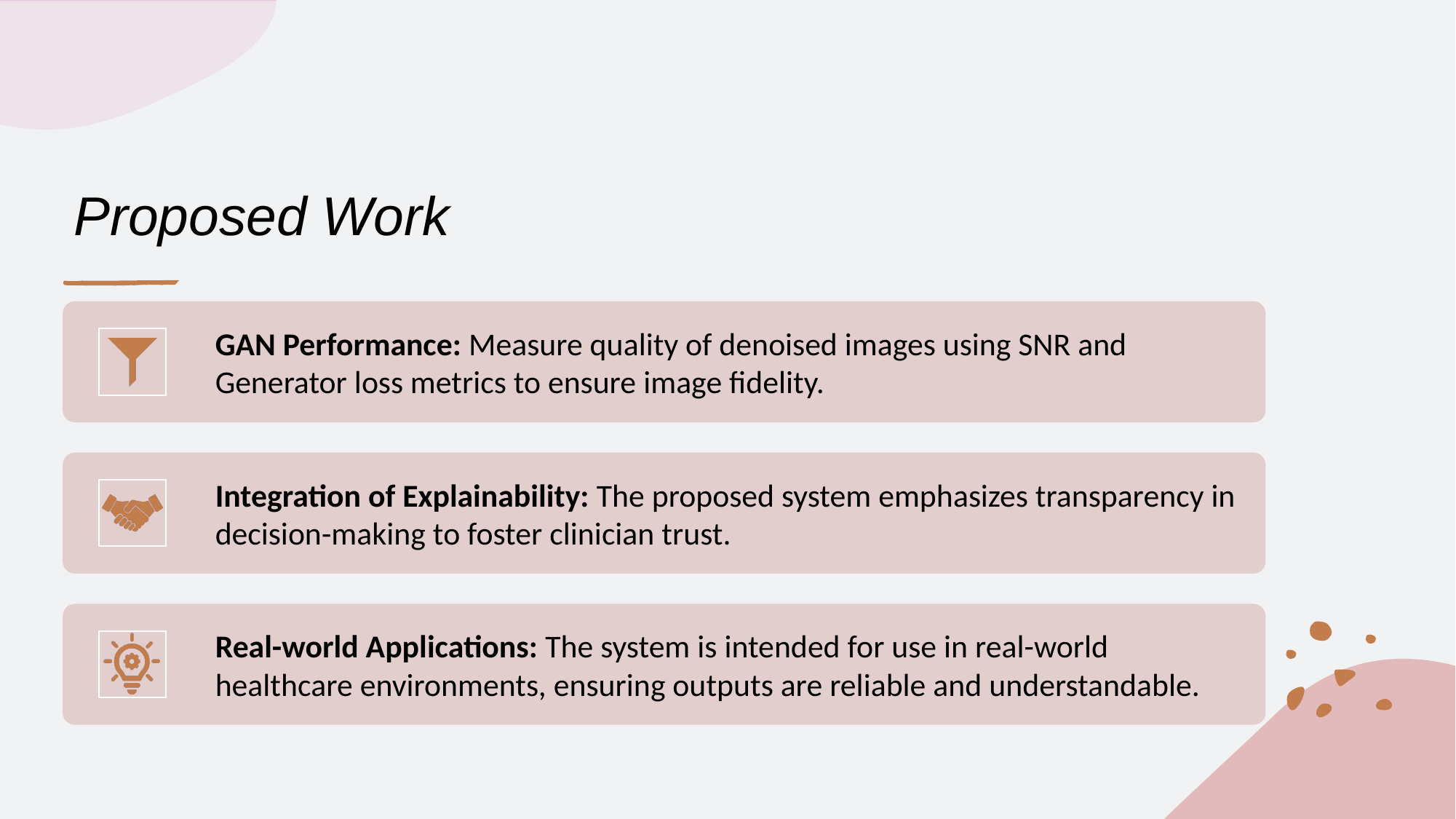

# Proposed Work

GAN Performance: Measure quality of denoised images using SNR and Generator loss metrics to ensure image fidelity.
Integration of Explainability: The proposed system emphasizes transparency in decision-making to foster clinician trust.
Real-world Applications: The system is intended for use in real-world healthcare environments, ensuring outputs are reliable and understandable.